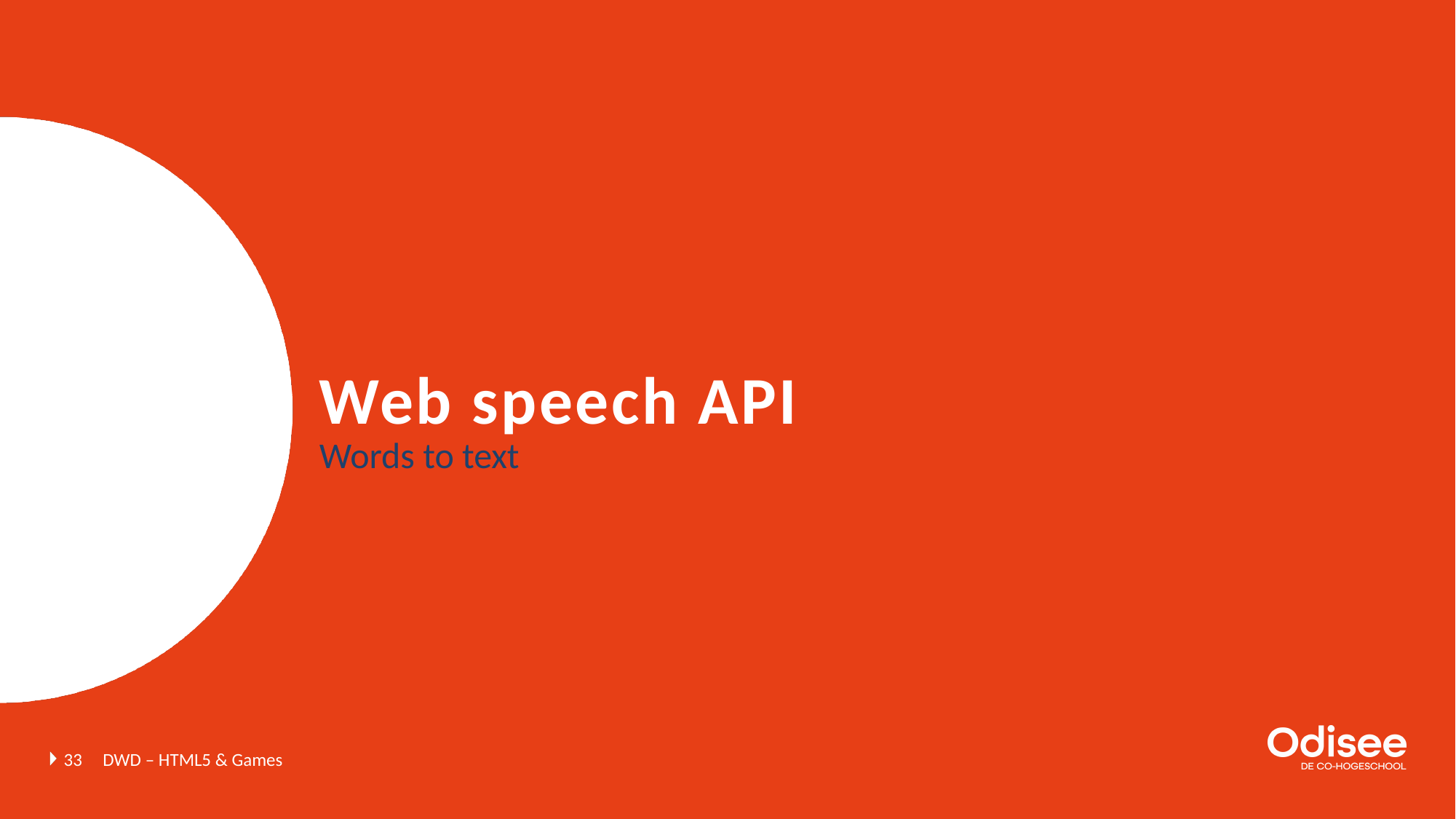

# Web speech API
Words to text
33
DWD – HTML5 & Games